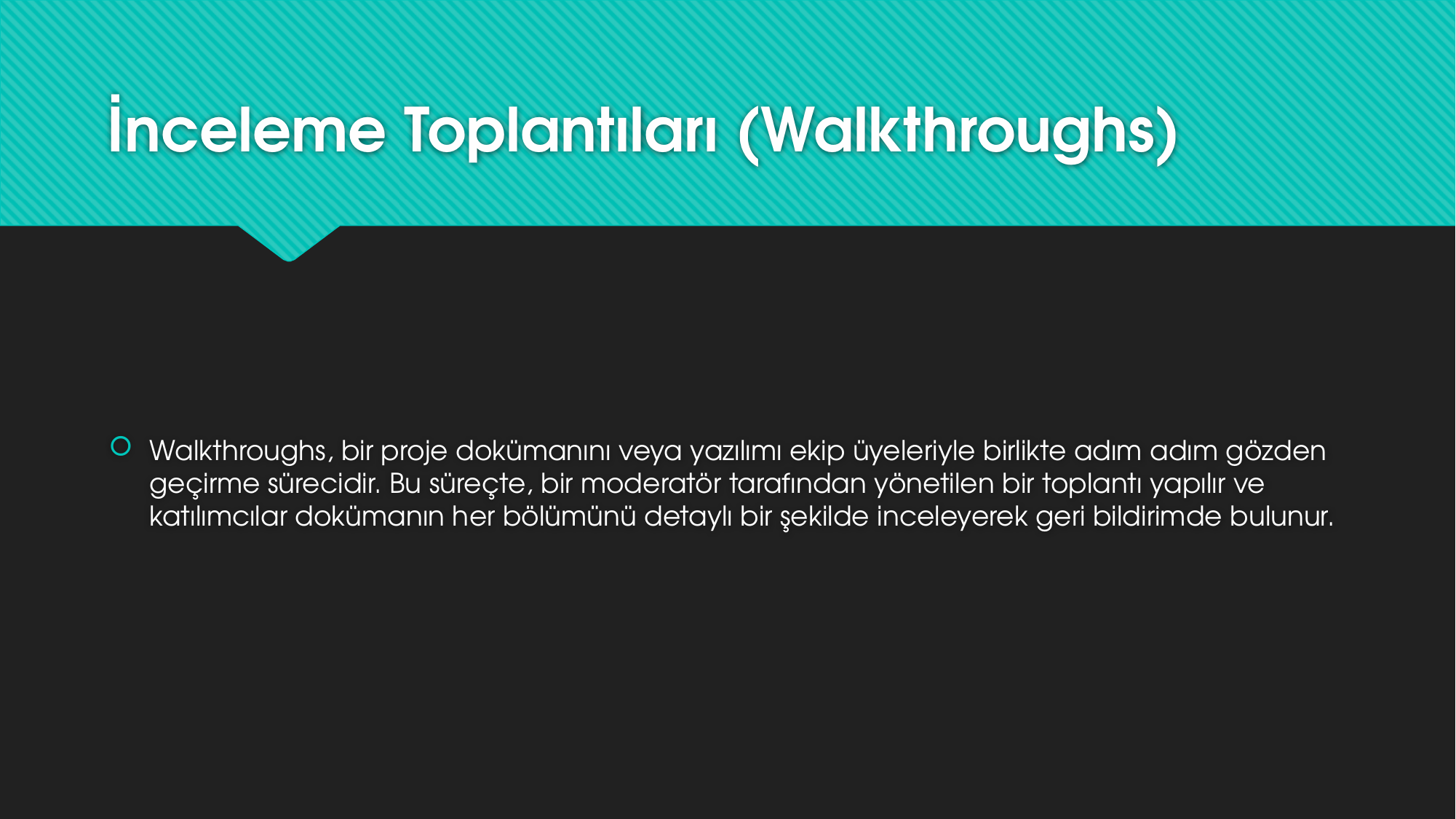

# İnceleme Toplantıları (Walkthroughs)
Walkthroughs, bir proje dokümanını veya yazılımı ekip üyeleriyle birlikte adım adım gözden geçirme sürecidir. Bu süreçte, bir moderatör tarafından yönetilen bir toplantı yapılır ve katılımcılar dokümanın her bölümünü detaylı bir şekilde inceleyerek geri bildirimde bulunur.